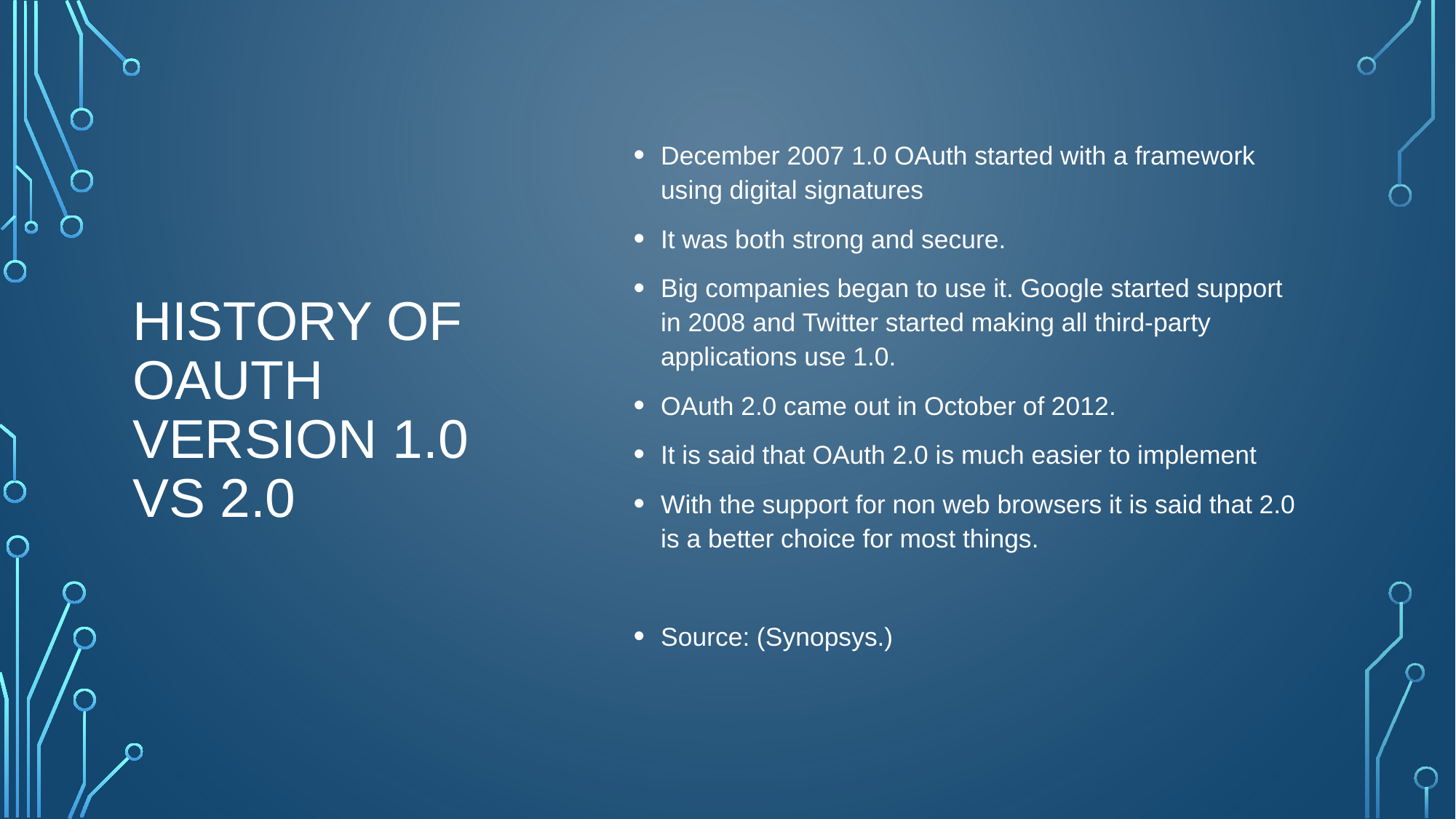

# History of Oauth version 1.0 vs 2.0
December 2007 1.0 OAuth started with a framework using digital signatures
It was both strong and secure.
Big companies began to use it. Google started support in 2008 and Twitter started making all third-party applications use 1.0.
OAuth 2.0 came out in October of 2012.
It is said that OAuth 2.0 is much easier to implement
With the support for non web browsers it is said that 2.0 is a better choice for most things.

Source: (Synopsys.)